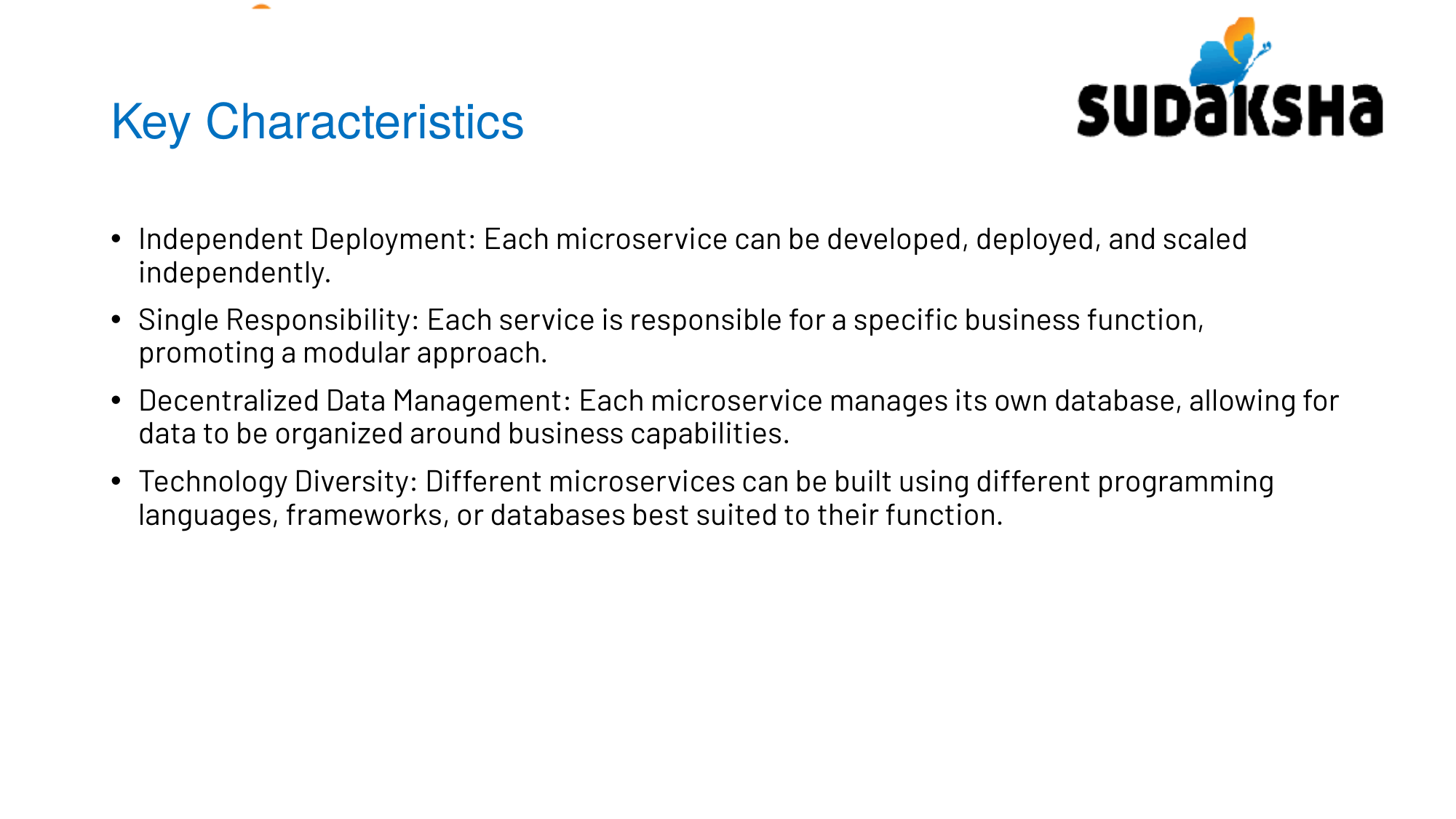

# Key Characteristics
Independent Deployment: Each microservice can be developed, deployed, and scaled independently.
Single Responsibility: Each service is responsible for a specific business function, promoting a modular approach.
Decentralized Data Management: Each microservice manages its own database, allowing for data to be organized around business capabilities.
Technology Diversity: Different microservices can be built using different programming languages, frameworks, or databases best suited to their function.